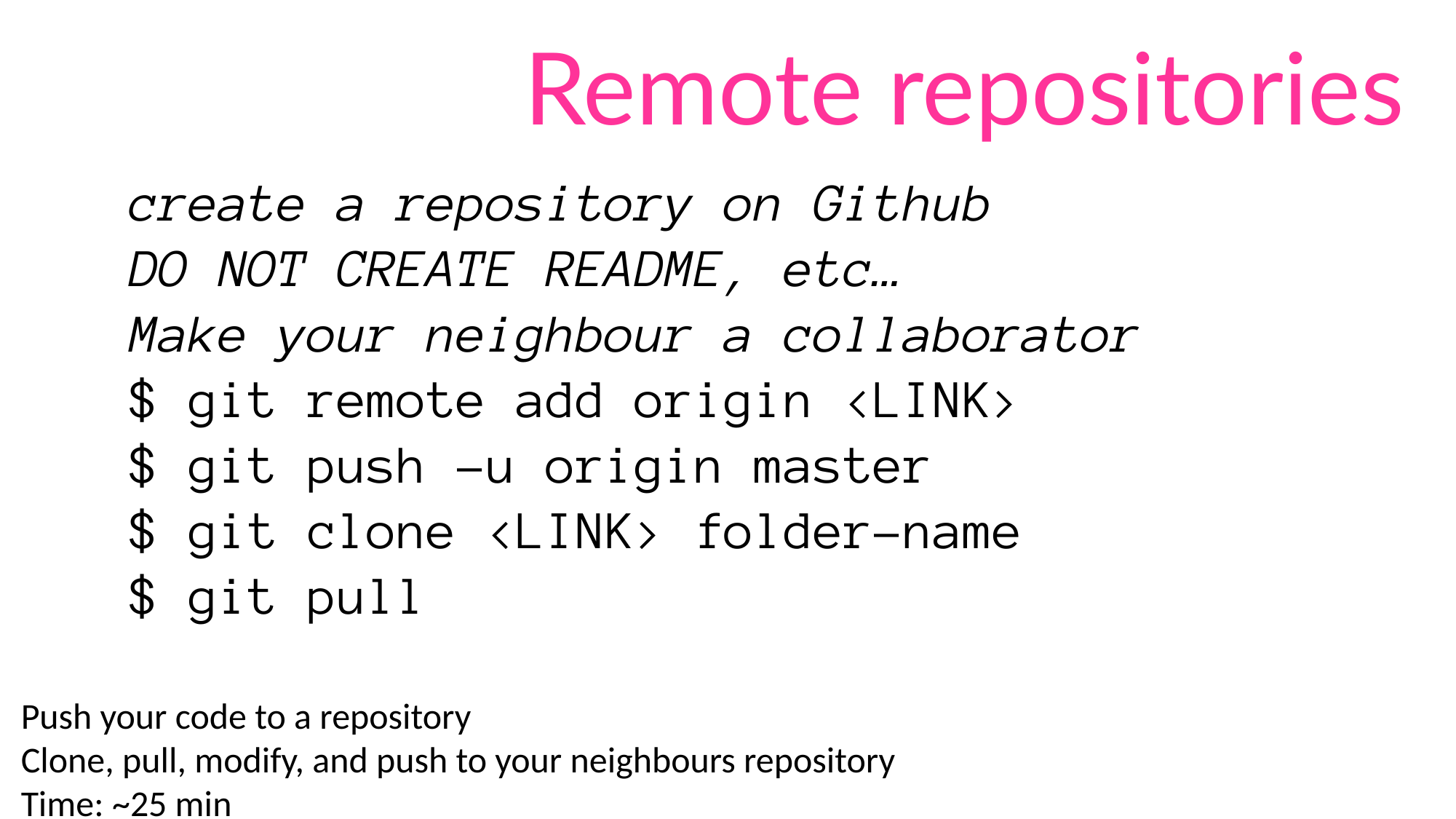

Remote repositories
create a repository on Github
DO NOT CREATE README, etc…
Make your neighbour a collaborator
$ git remote add origin <LINK>
$ git push -u origin master
$ git clone <LINK> folder-name
$ git pull

Push your code to a repository
Clone, pull, modify, and push to your neighbours repository
Time: ~25 min